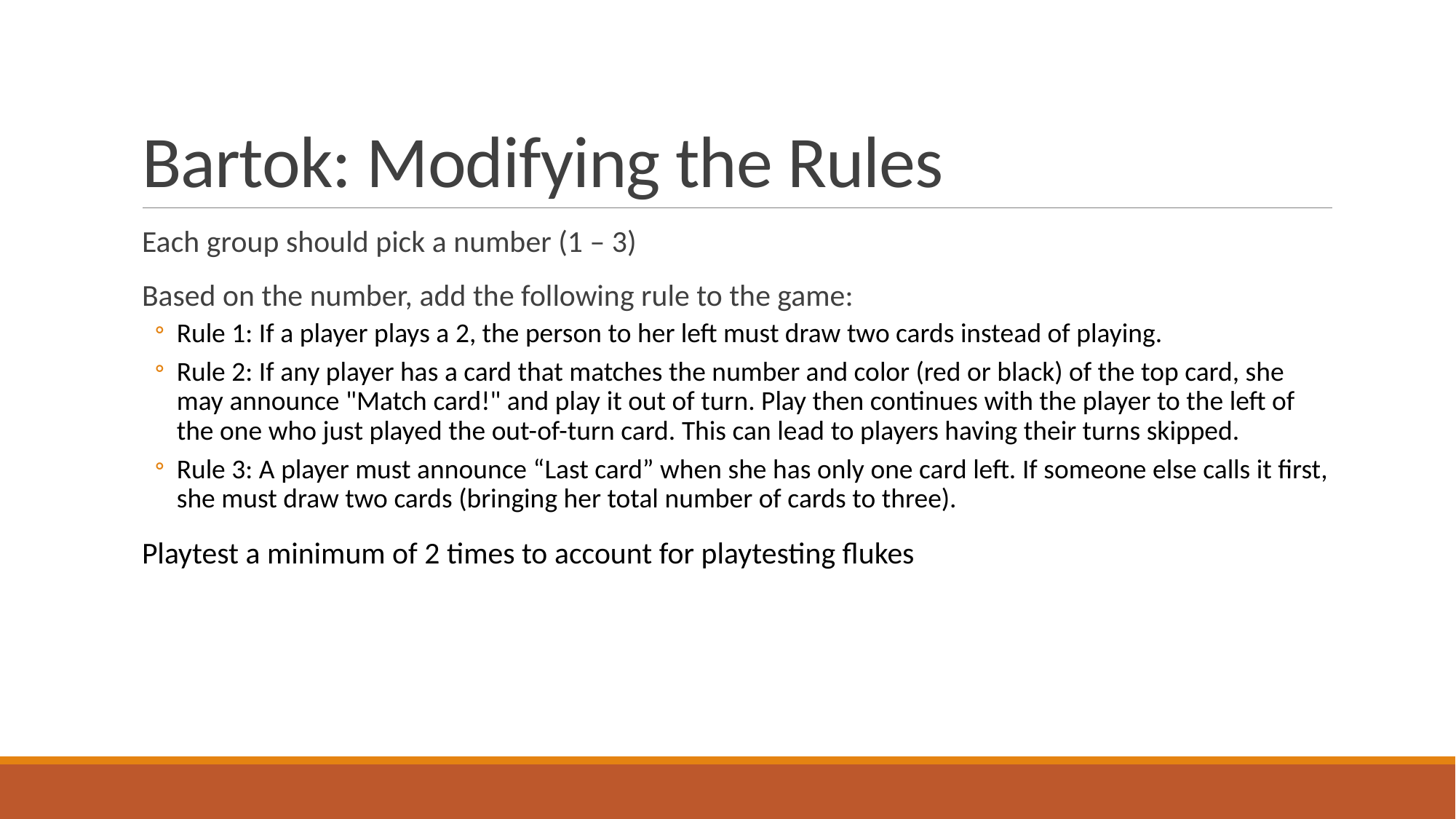

# Bartok: Modifying the Rules
Each group should pick a number (1 – 3)
Based on the number, add the following rule to the game:
Rule 1: If a player plays a 2, the person to her left must draw two cards instead of playing.
Rule 2: If any player has a card that matches the number and color (red or black) of the top card, she may announce "Match card!" and play it out of turn. Play then continues with the player to the left of the one who just played the out-of-turn card. This can lead to players having their turns skipped.
Rule 3: A player must announce “Last card” when she has only one card left. If someone else calls it first, she must draw two cards (bringing her total number of cards to three).
Playtest a minimum of 2 times to account for playtesting flukes